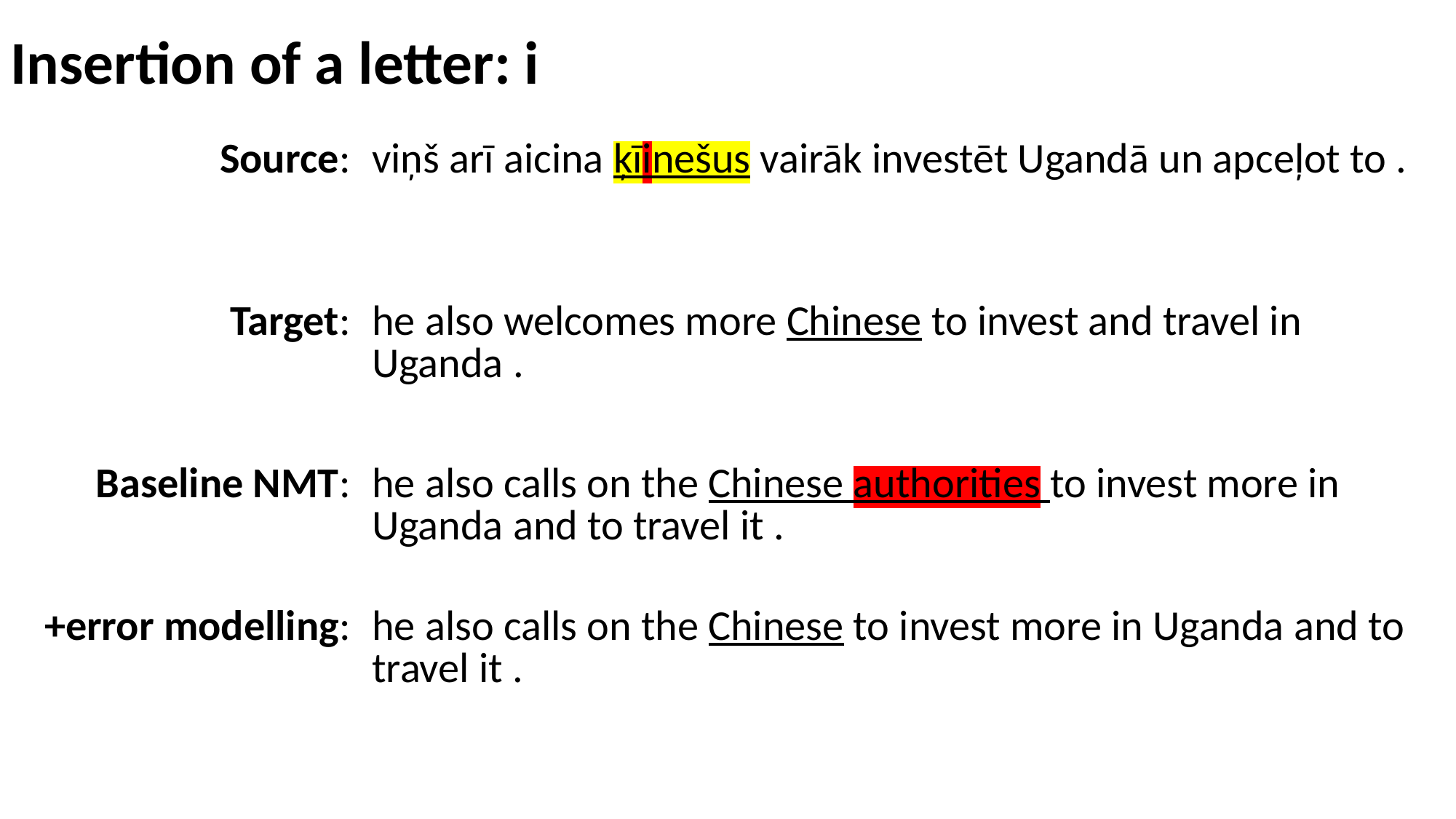

Insertion of a letter: i

| Source: | viņš arī aicina ķīinešus vairāk investēt Ugandā un apceļot to . |
| --- | --- |
| Target: | he also welcomes more Chinese to invest and travel in Uganda . |
| Baseline NMT: | he also calls on the Chinese authorities to invest more in Uganda and to travel it . |
| +error modelling: | he also calls on the Chinese to invest more in Uganda and to travel it . |